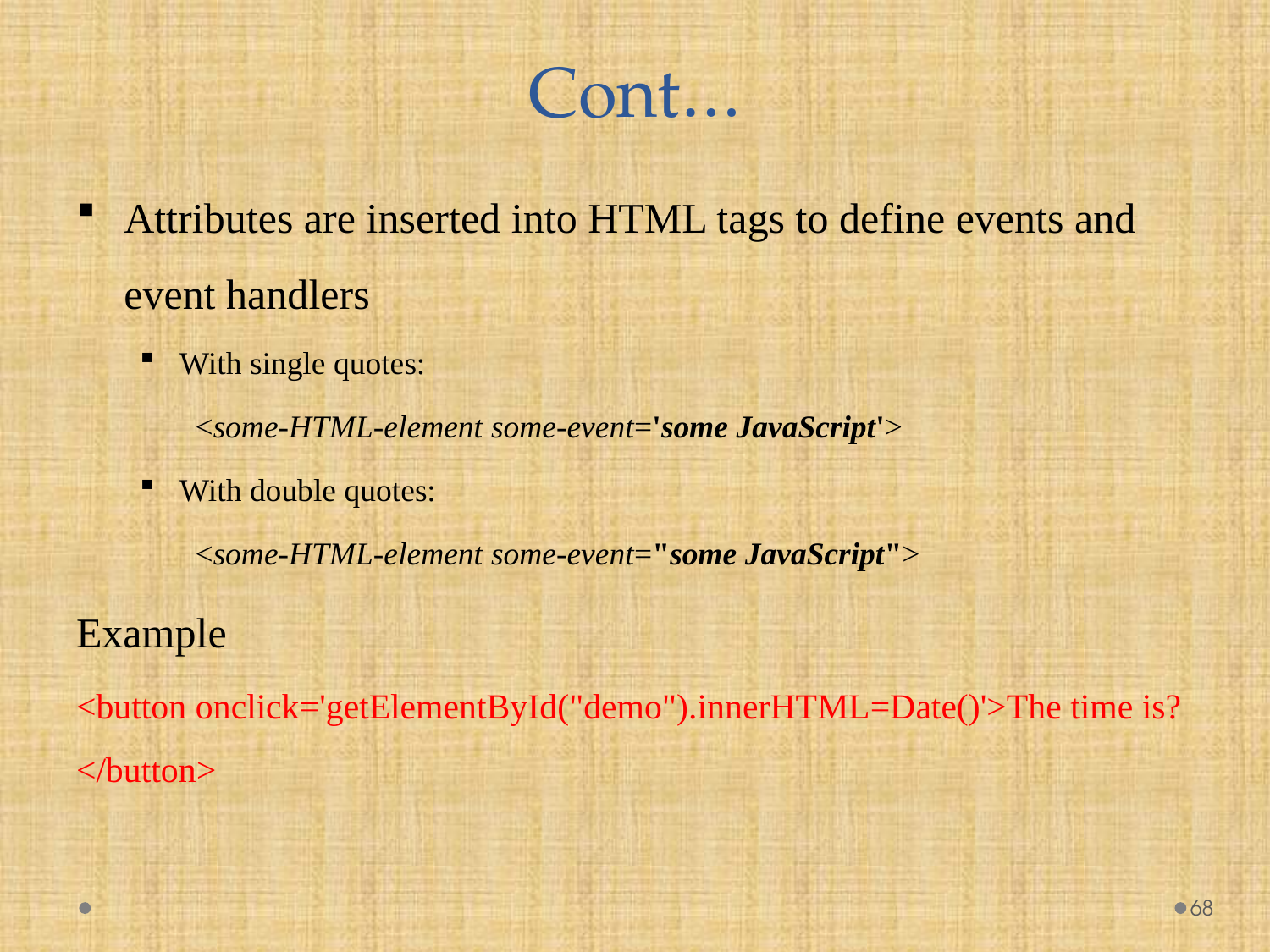

# Cont…
Attributes are inserted into HTML tags to define events and event handlers
With single quotes:
<some-HTML-element some-event='some JavaScript'>
With double quotes:
<some-HTML-element some-event="some JavaScript">
Example
<button onclick='getElementById("demo").innerHTML=Date()'>The time is?</button>
68